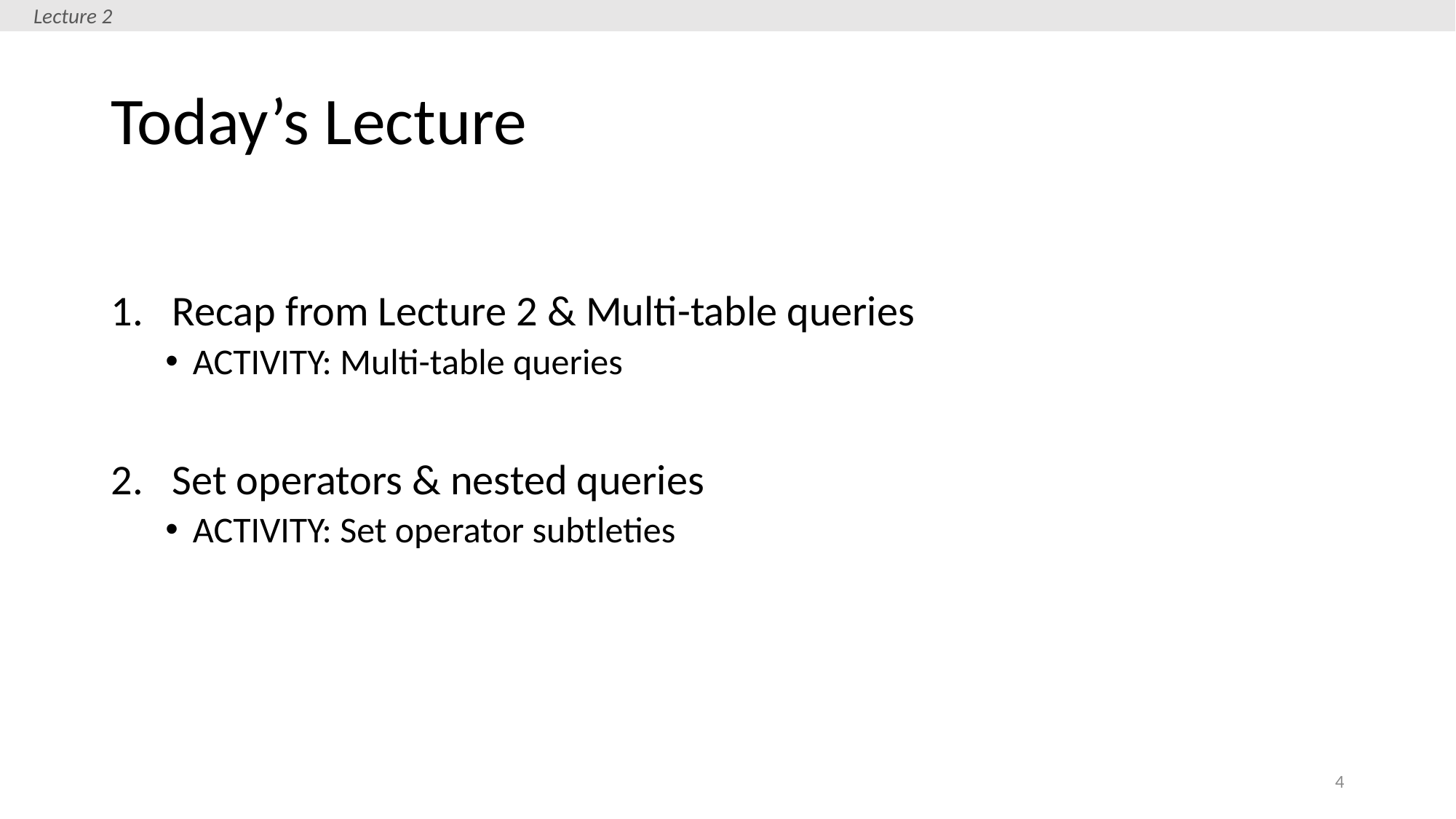

Lecture 2
# Today’s Lecture

Recap from Lecture 2 & Multi-table queries
ACTIVITY: Multi-table queries

Set operators & nested queries
ACTIVITY: Set operator subtleties

4